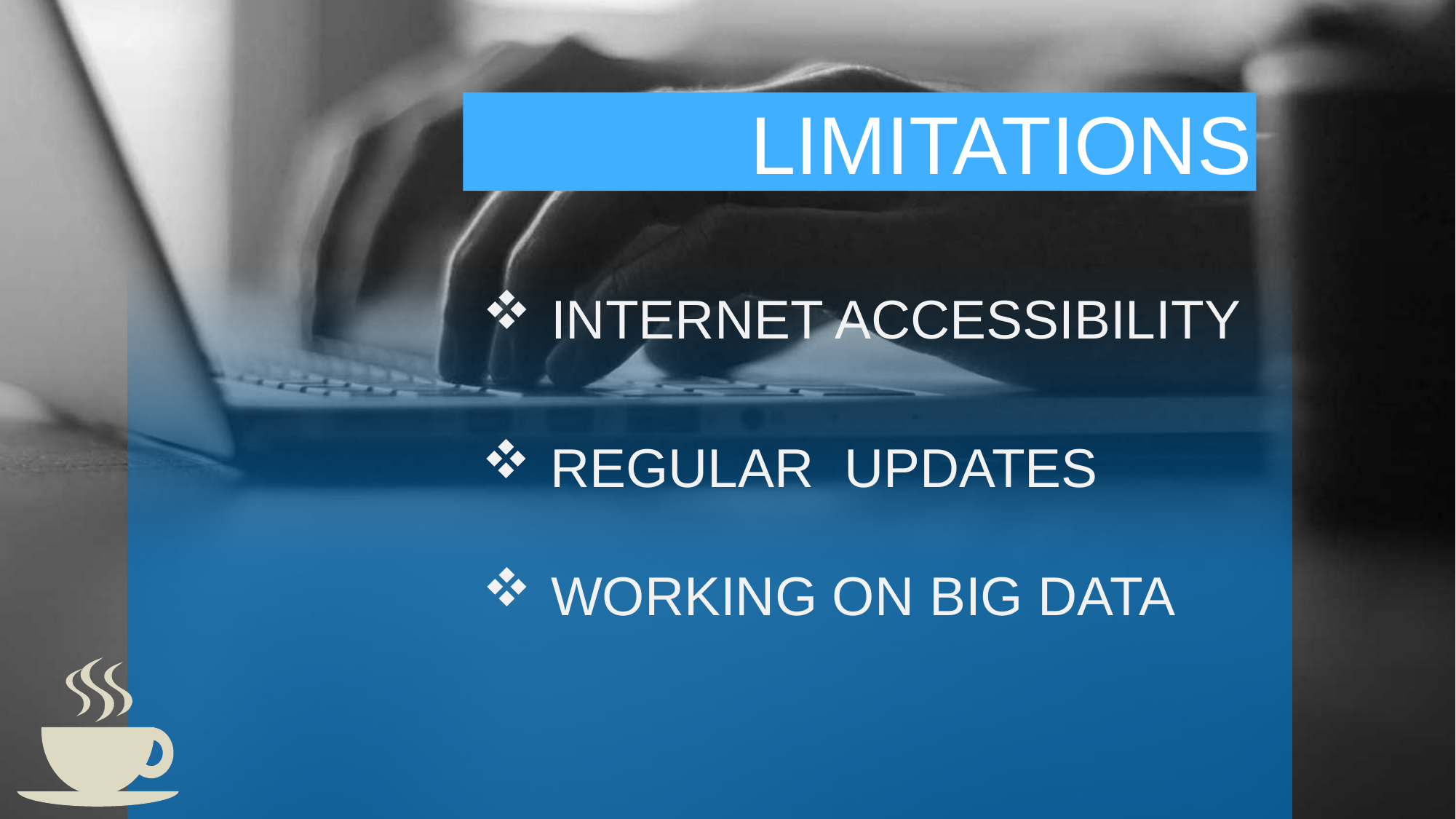

LIMITATIONS

INTERNET ACCESSIBILITY
REGULAR  UPDATES

WORKING ON BIG DATA